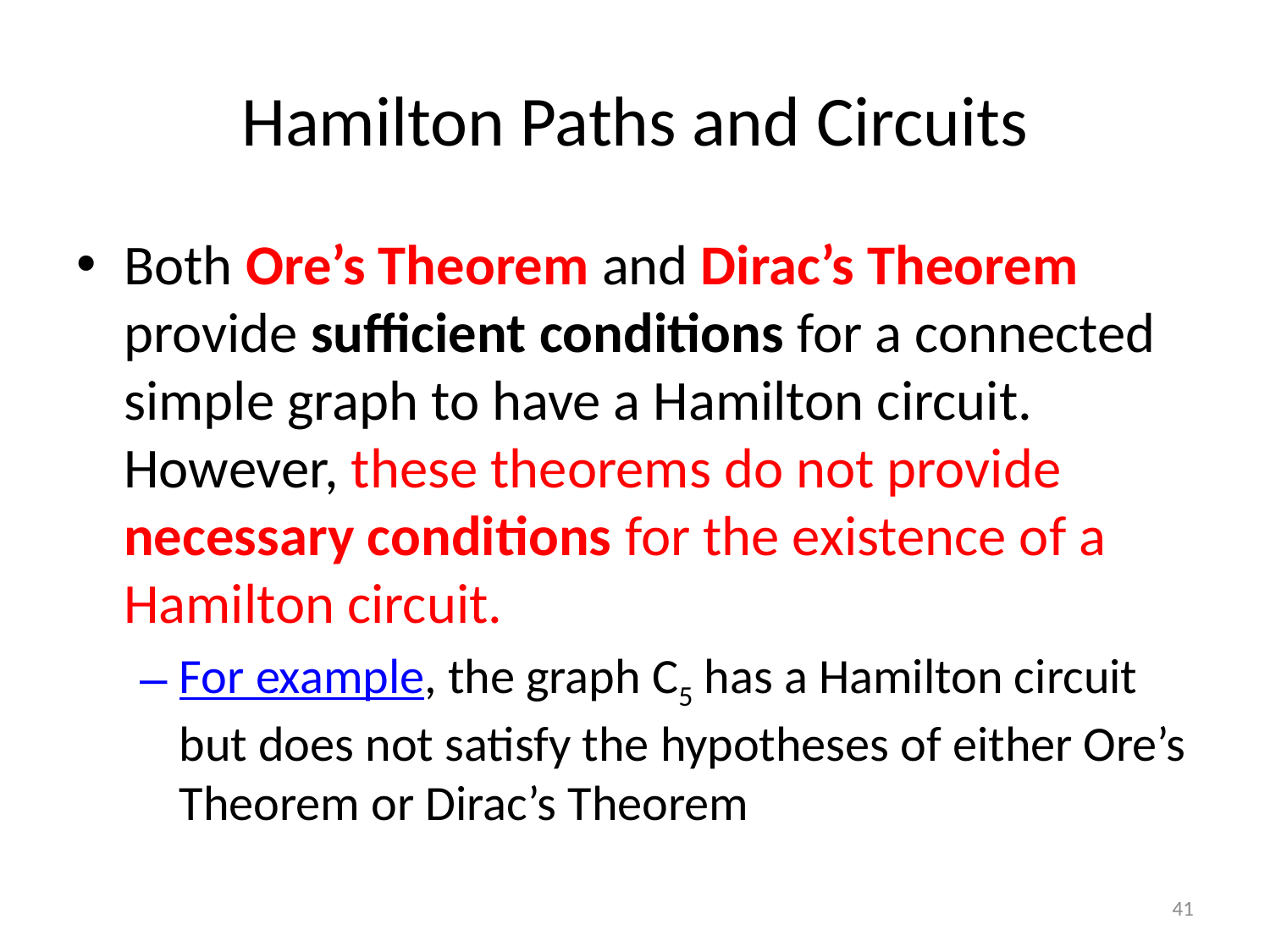

# Hamilton Paths and Circuits
Both Ore’s Theorem and Dirac’s Theorem provide sufficient conditions for a connected simple graph to have a Hamilton circuit. However, these theorems do not provide necessary conditions for the existence of a Hamilton circuit.
For example, the graph C5 has a Hamilton circuit but does not satisfy the hypotheses of either Ore’s Theorem or Dirac’s Theorem
41